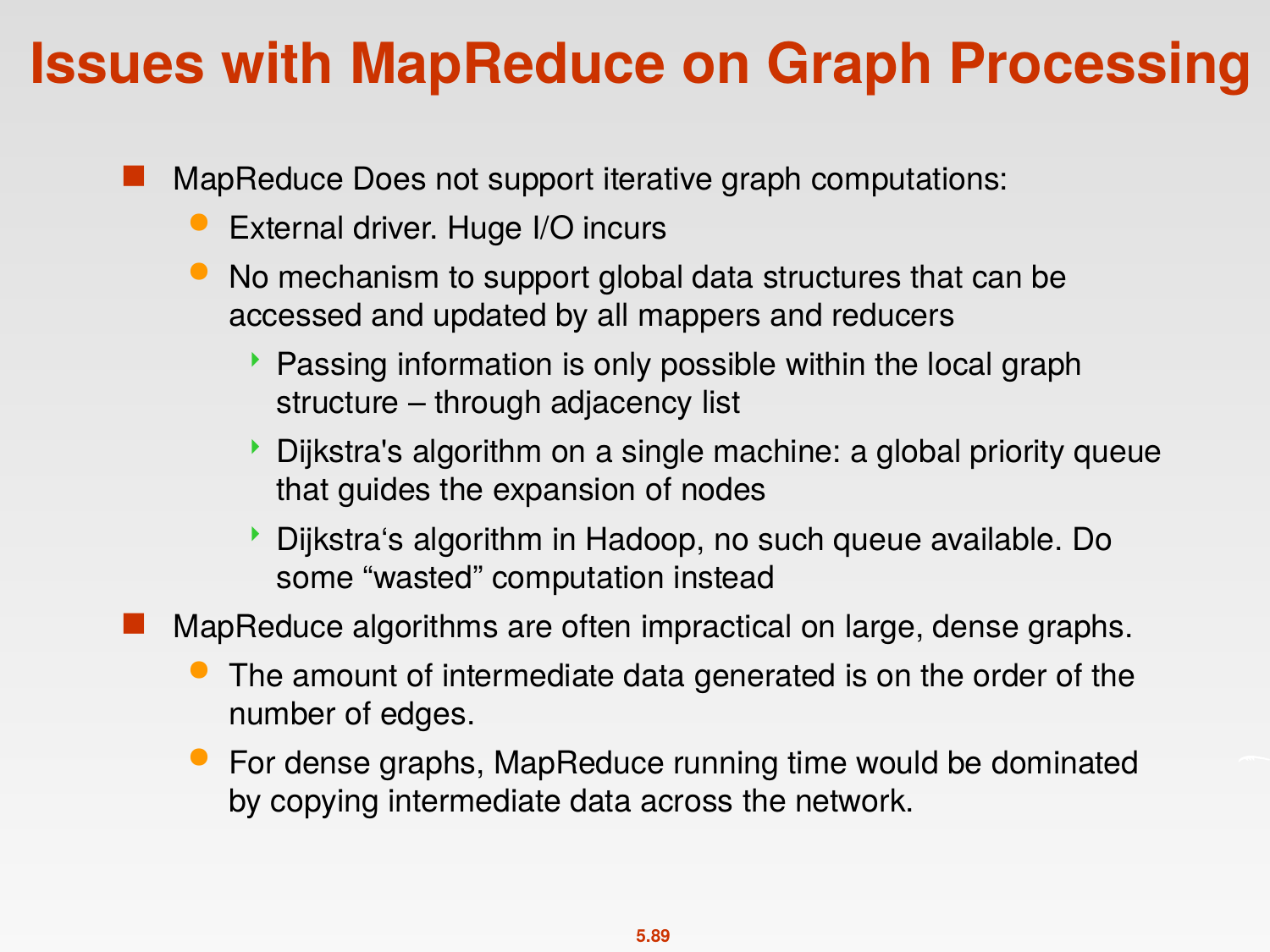

# Issues with MapReduce on Graph Processing
MapReduce Does not support iterative graph computations:
External driver. Huge I/O incurs
No mechanism to support global data structures that can be accessed and updated by all mappers and reducers
Passing information is only possible within the local graph structure – through adjacency list
Dijkstra's algorithm on a single machine: a global priority queue that guides the expansion of nodes
Dijkstra‘s algorithm in Hadoop, no such queue available. Do some “wasted” computation instead
MapReduce algorithms are often impractical on large, dense graphs.
The amount of intermediate data generated is on the order of the number of edges.
For dense graphs, MapReduce running time would be dominated by copying intermediate data across the network.